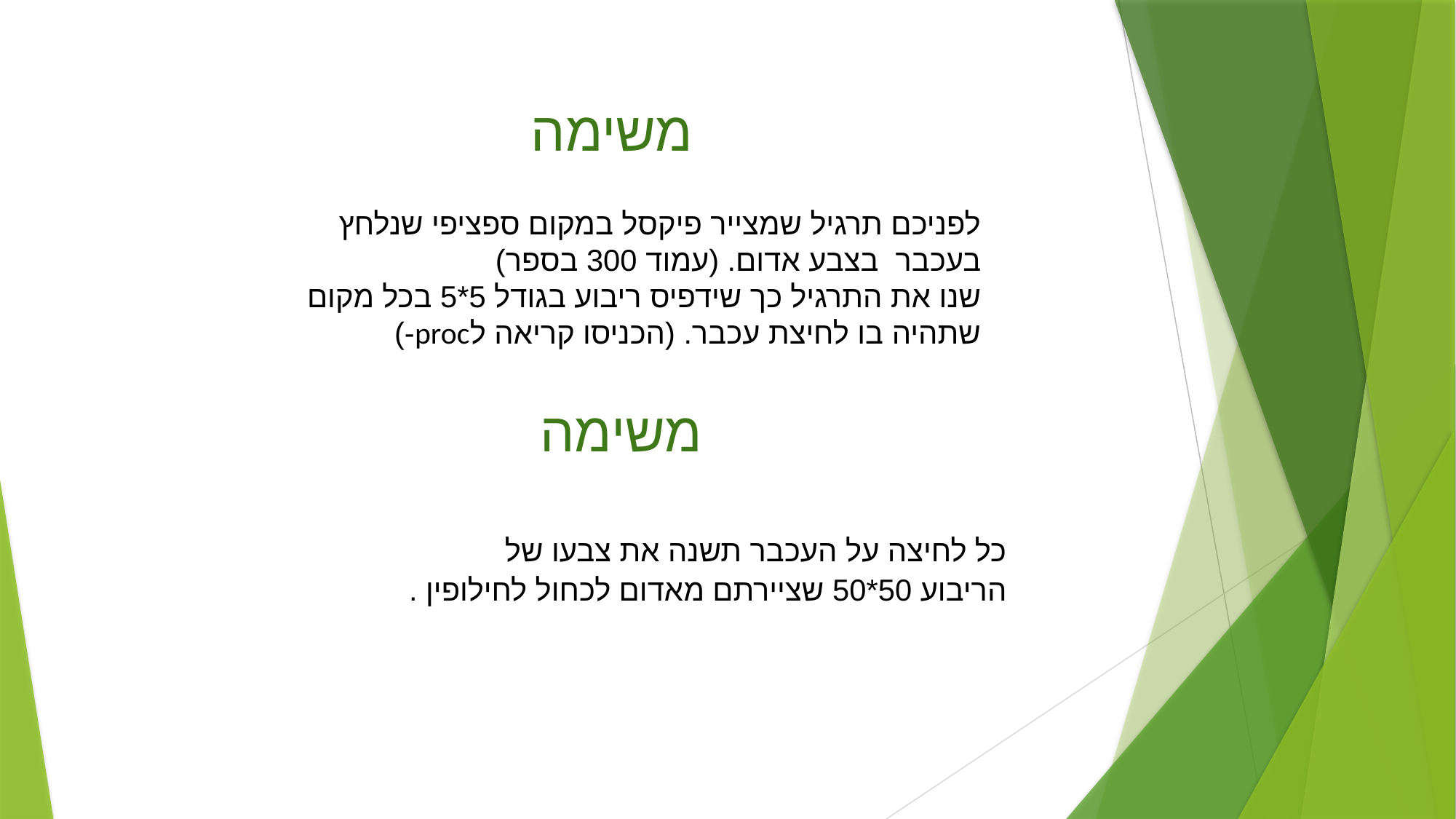

משימה
לפניכם תרגיל שמצייר פיקסל במקום ספציפי שנלחץ בעכבר  בצבע אדום. (עמוד 300 בספר)
שנו את התרגיל כך שידפיס ריבוע בגודל 5*5 בכל מקום שתהיה בו לחיצת עכבר. (הכניסו קריאה לproc-)

# משימה
כל לחיצה על העכבר תשנה את צבעו של
הריבוע 50*50 שציירתם מאדום לכחול לחילופין .